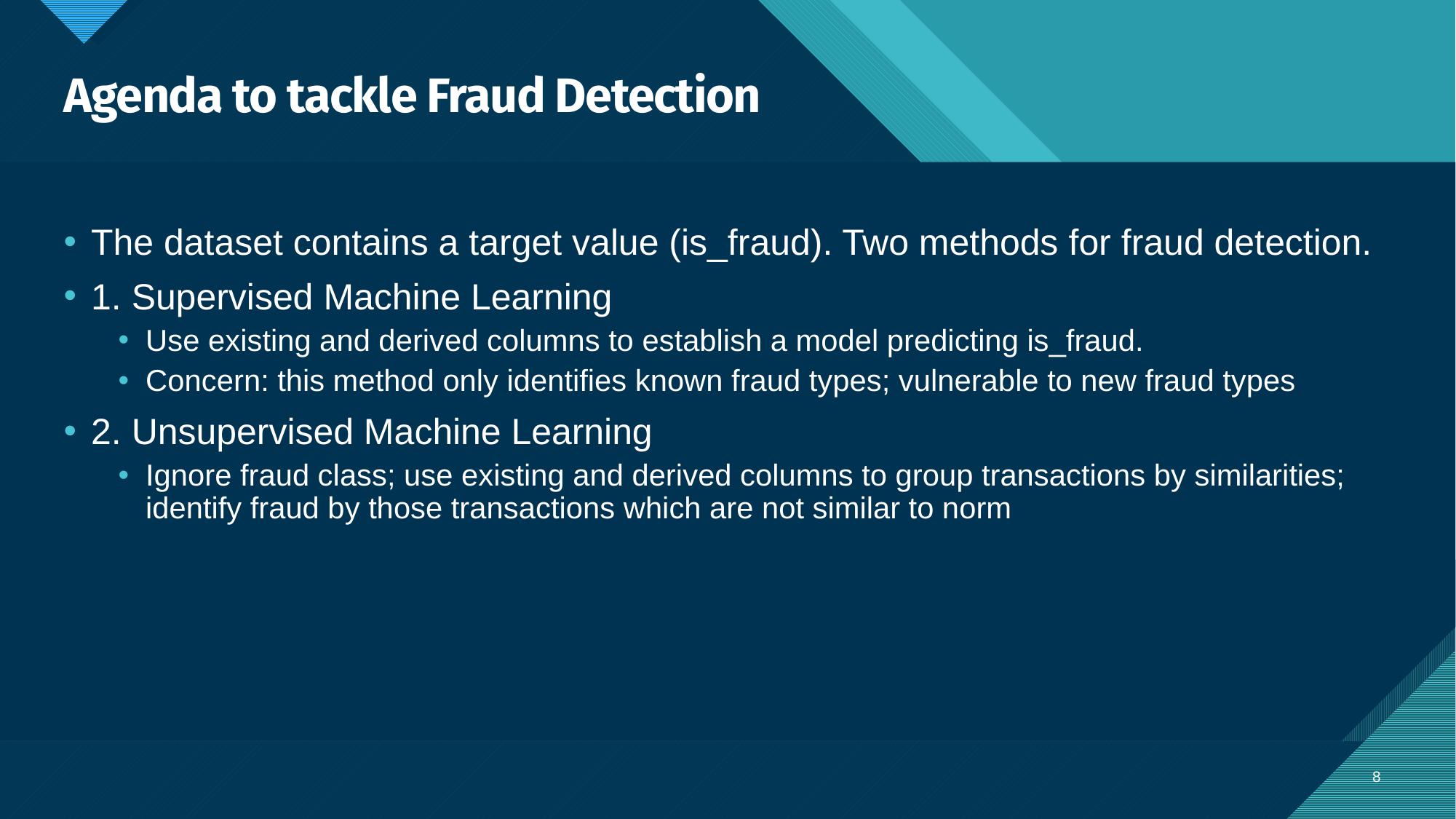

# Agenda to tackle Fraud Detection
The dataset contains a target value (is_fraud). Two methods for fraud detection.
1. Supervised Machine Learning
Use existing and derived columns to establish a model predicting is_fraud.
Concern: this method only identifies known fraud types; vulnerable to new fraud types
2. Unsupervised Machine Learning
Ignore fraud class; use existing and derived columns to group transactions by similarities; identify fraud by those transactions which are not similar to norm

8